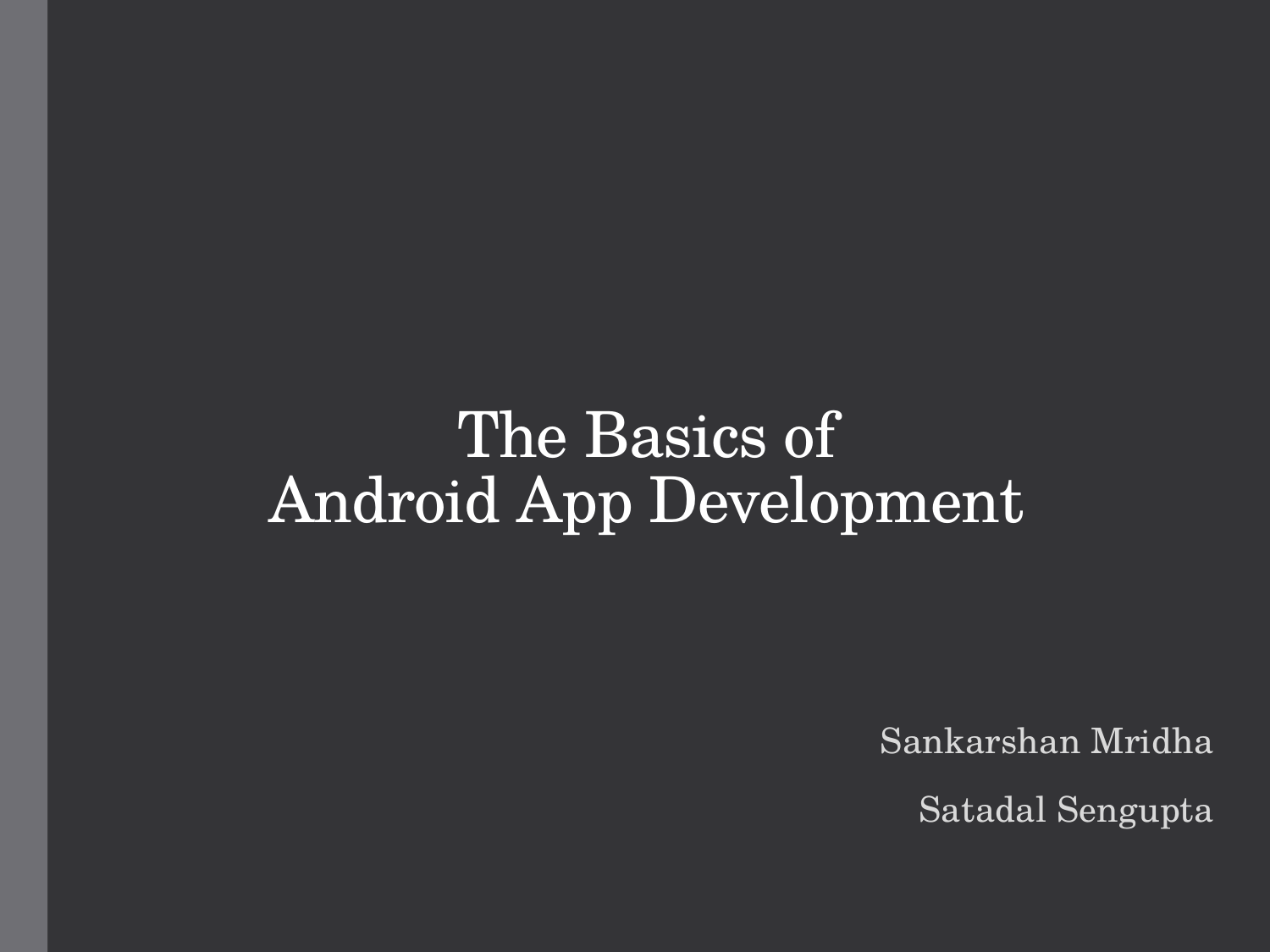

# The Basics of Android App Development
Sankarshan Mridha
Satadal Sengupta